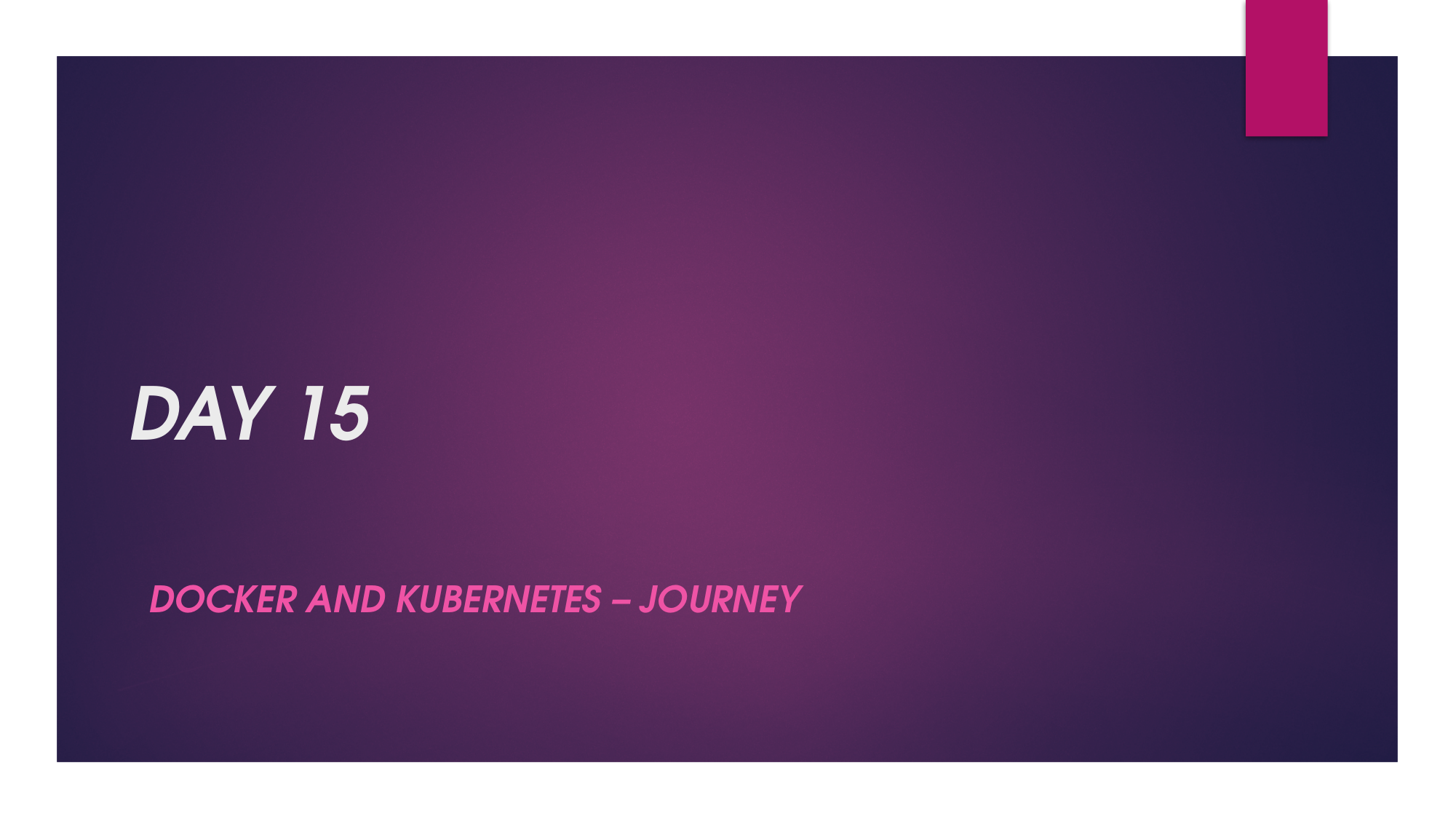

# DAY 15
docker and Kubernetes – Journey